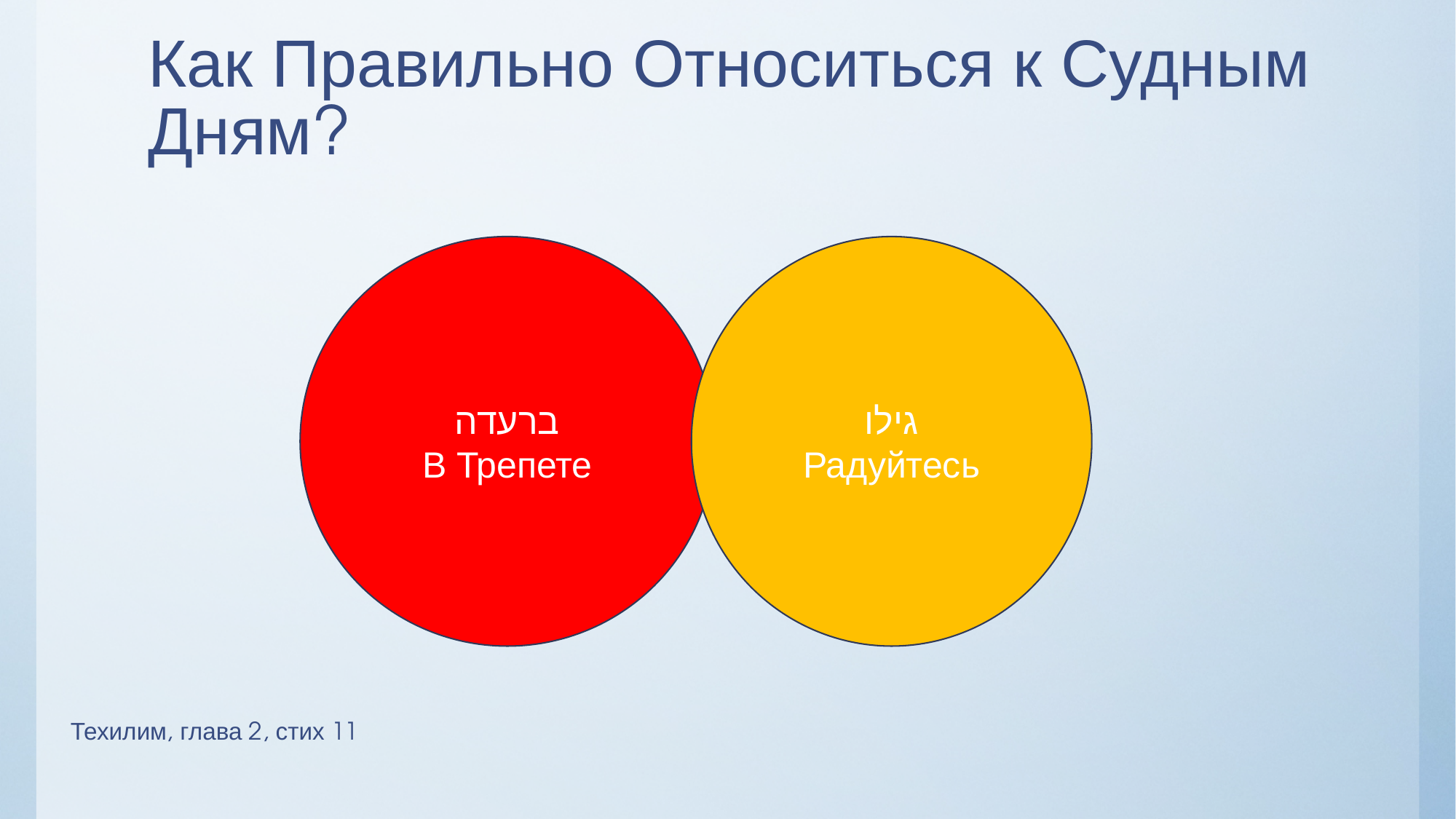

# Как Правильно Относиться к Судным Дням?
ברעדה
В Трепете
גילו
Радуйтесь
Техилим, глава 2, стих 11